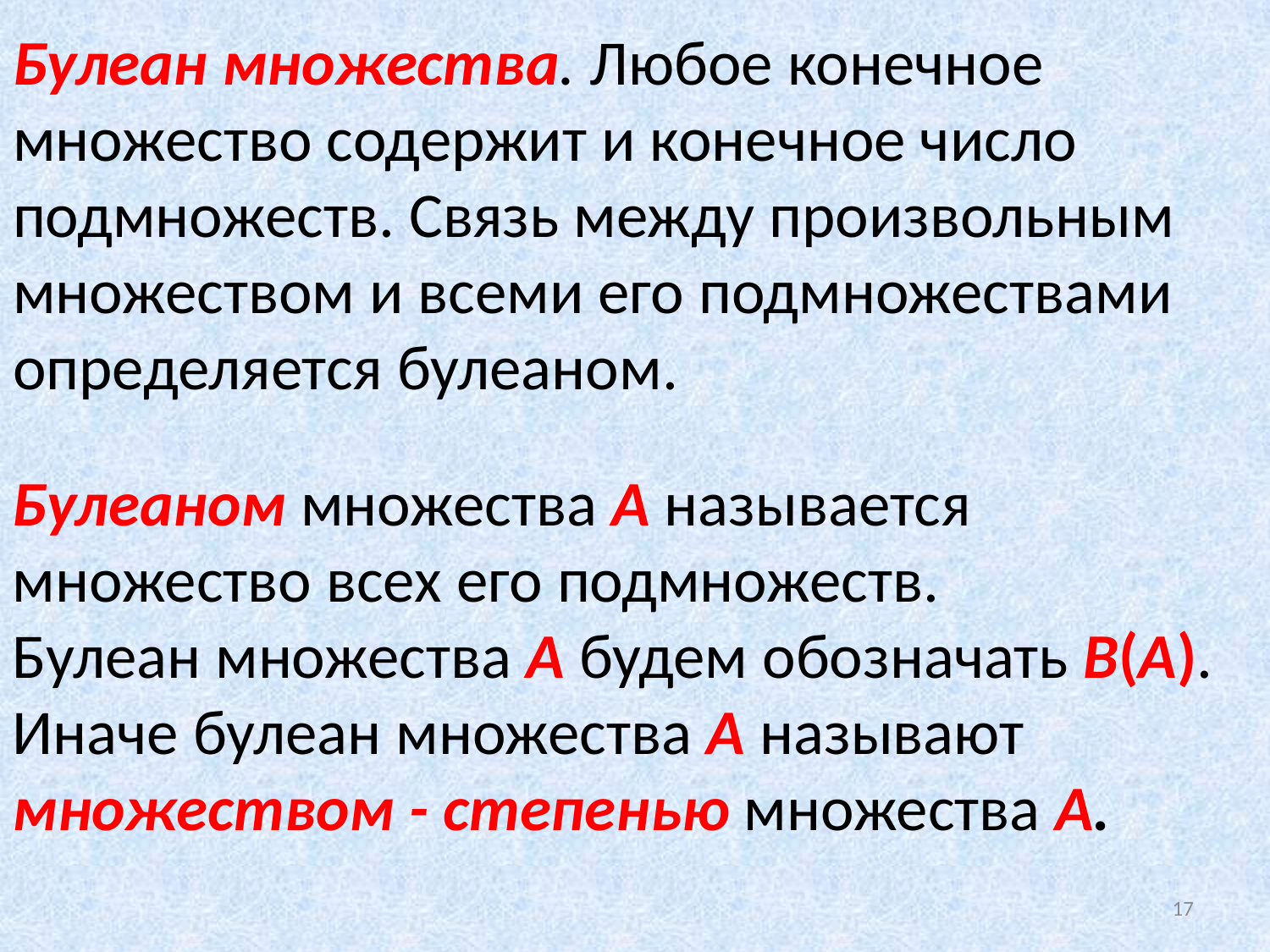

# Булеан множества. Любое конечное множество содержит и конечное число подмножеств. Связь между произвольным множеством и всеми его подмножествами определяется булеаном.
Булеаном множества А называется множество всех его подмножеств.
Булеан множества А будем обозначать В(А).
Иначе булеан множества А называют множеством - степенью множества А.
17